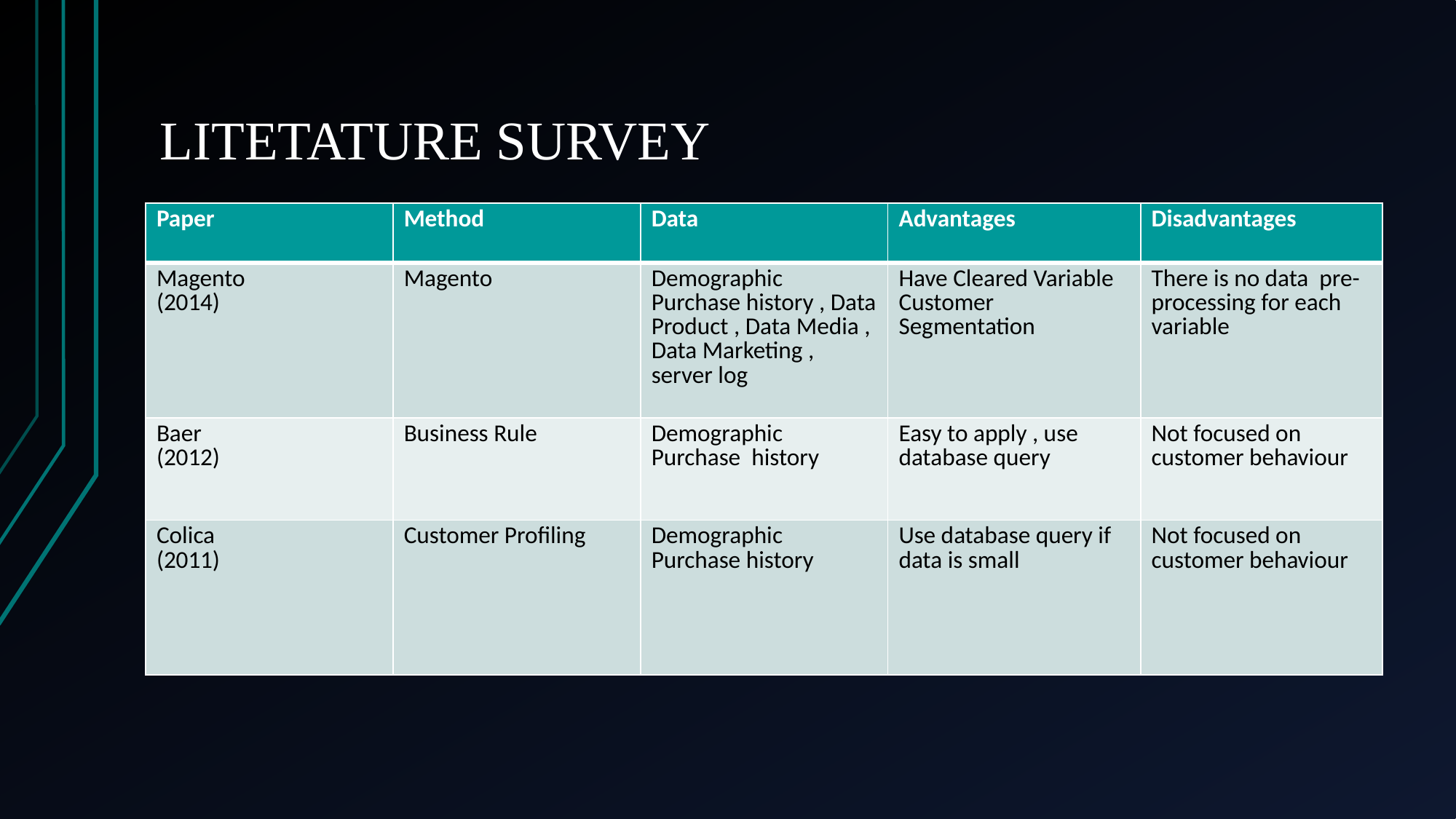

# LITETATURE SURVEY
| Paper | Method | Data | Advantages | Disadvantages |
| --- | --- | --- | --- | --- |
| Magento (2014) | Magento | Demographic Purchase history , Data Product , Data Media , Data Marketing , server log | Have Cleared Variable Customer Segmentation | There is no data pre-processing for each variable |
| Baer (2012) | Business Rule | Demographic Purchase history | Easy to apply , use database query | Not focused on customer behaviour |
| Colica (2011) | Customer Profiling | Demographic Purchase history | Use database query if data is small | Not focused on customer behaviour |